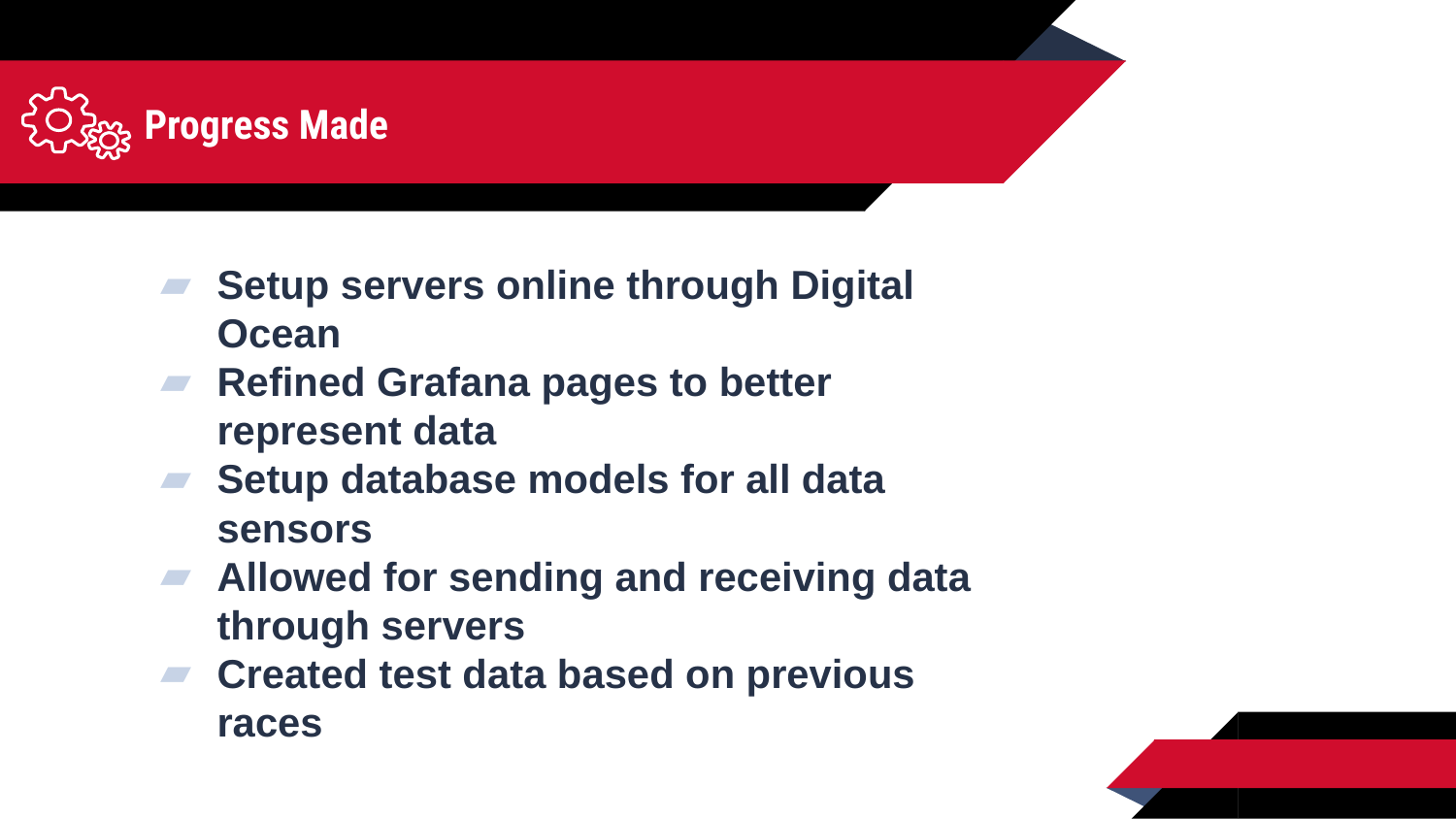

# Progress Made

Setup servers online through Digital Ocean
Refined Grafana pages to better represent data
Setup database models for all data sensors
Allowed for sending and receiving data through servers
Created test data based on previous races